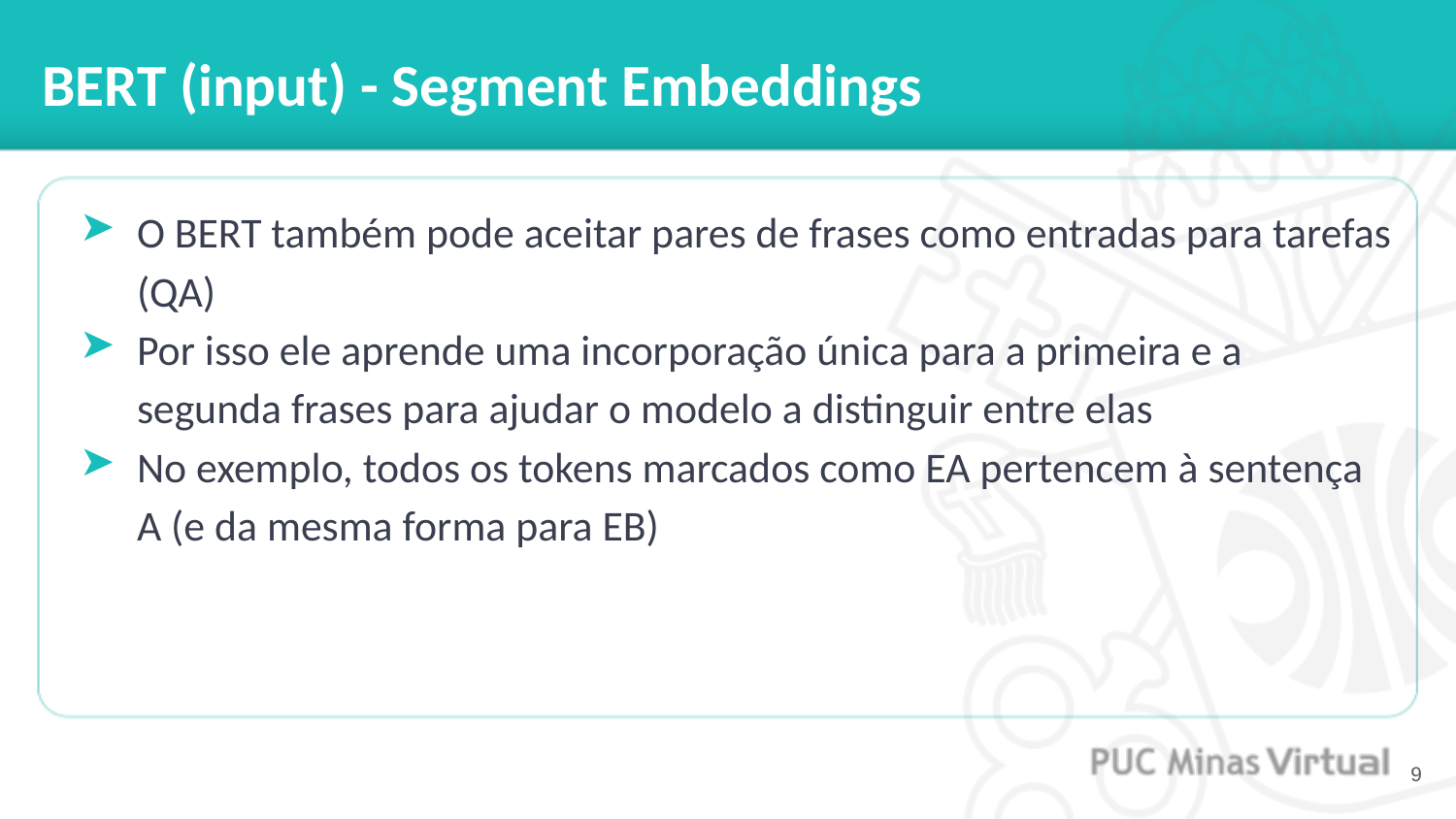

# BERT (input) - Segment Embeddings
O BERT também pode aceitar pares de frases como entradas para tarefas (QA)
Por isso ele aprende uma incorporação única para a primeira e a segunda frases para ajudar o modelo a distinguir entre elas
No exemplo, todos os tokens marcados como EA pertencem à sentença A (e da mesma forma para EB)
9